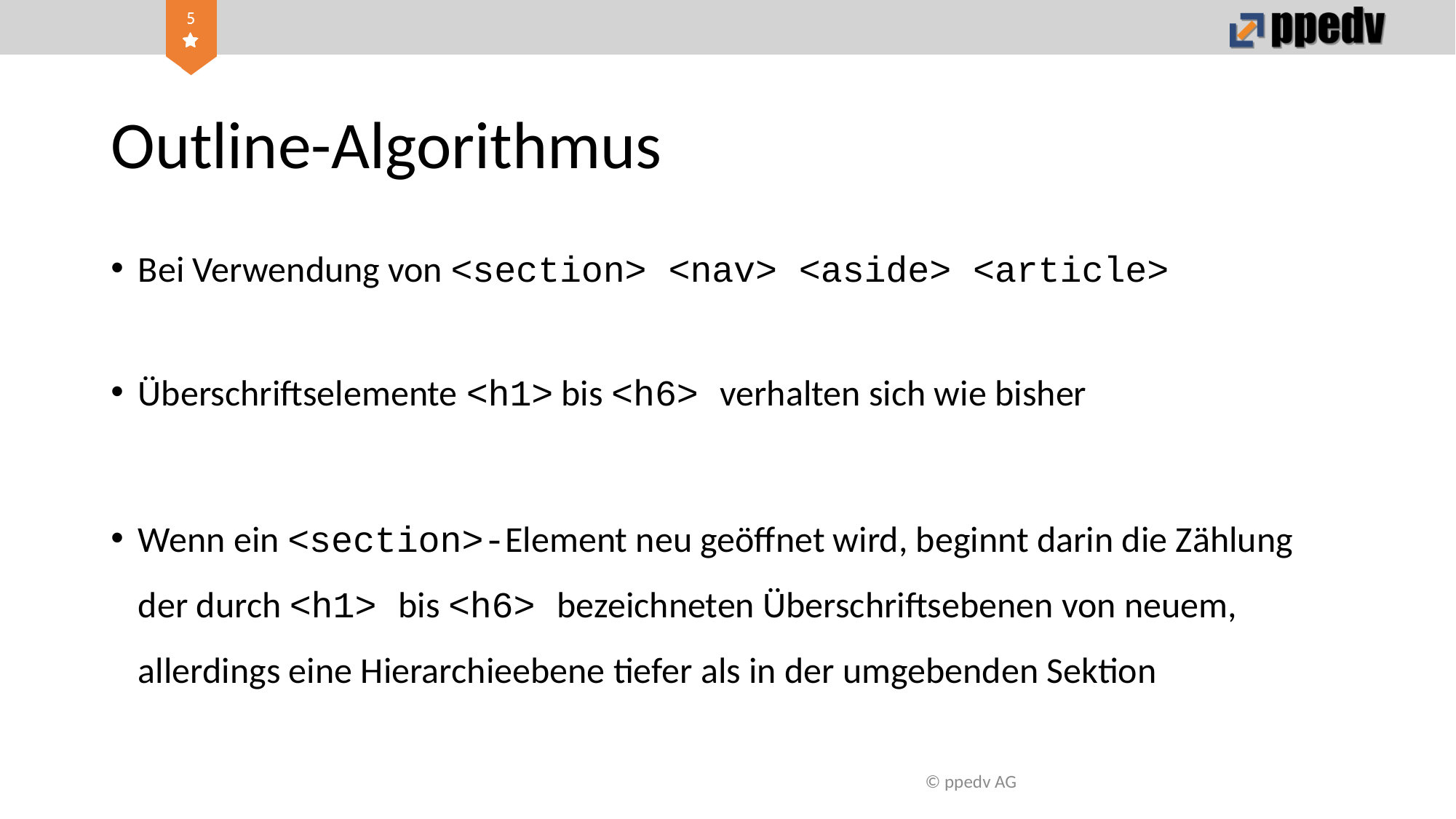

# Outline-Algorithmus
Bei Verwendung von <section> <nav> <aside> <article>
Überschriftselemente <h1> bis <h6> verhalten sich wie bisher
Wenn ein <section>-Element neu geöffnet wird, beginnt darin die Zählung der durch <h1> bis <h6> bezeichneten Überschriftsebenen von neuem, allerdings eine Hierarchieebene tiefer als in der umgebenden Sektion
© ppedv AG